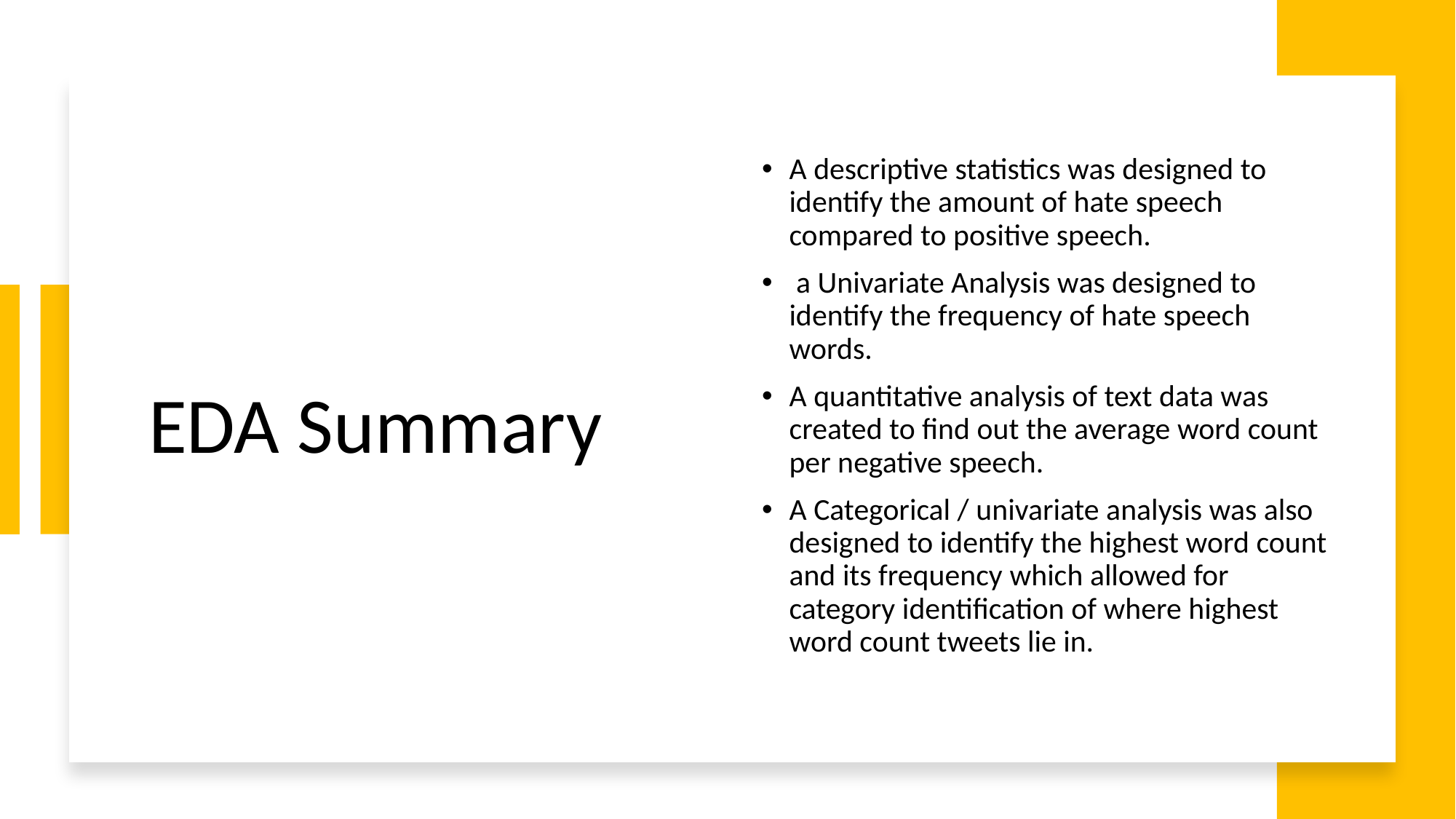

# EDA Summary
A descriptive statistics was designed to identify the amount of hate speech compared to positive speech.
 a Univariate Analysis was designed to identify the frequency of hate speech words.
A quantitative analysis of text data was created to find out the average word count per negative speech.
A Categorical / univariate analysis was also designed to identify the highest word count and its frequency which allowed for category identification of where highest word count tweets lie in.